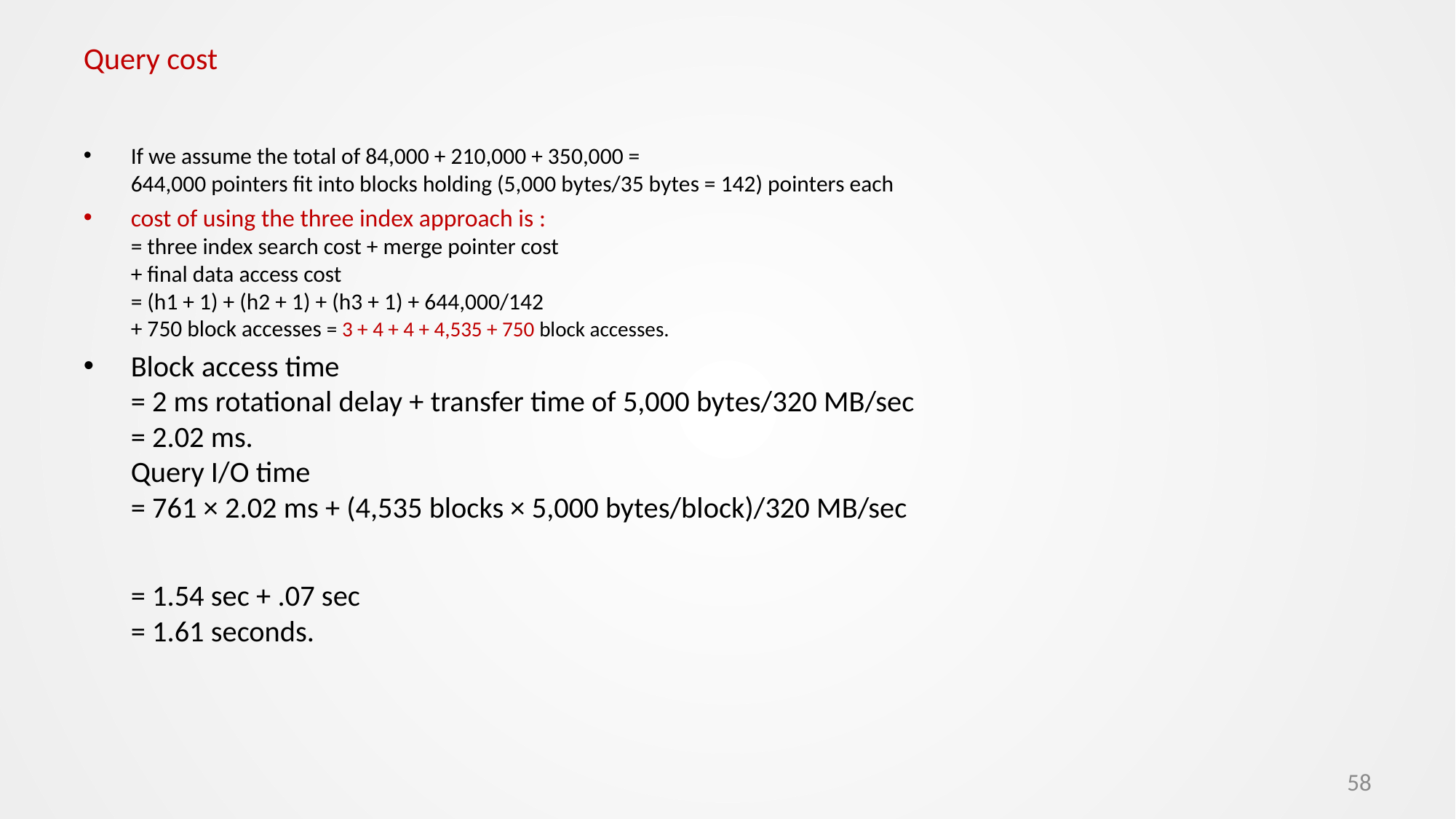

# Query cost
If we assume the total of 84,000 + 210,000 + 350,000 =
644,000 pointers fit into blocks holding (5,000 bytes/35 bytes = 142) pointers each
cost of using the three index approach is :
= three index search cost + merge pointer cost
+ final data access cost
= (h1 + 1) + (h2 + 1) + (h3 + 1) + 644,000/142
+ 750 block accesses = 3 + 4 + 4 + 4,535 + 750 block accesses.
Block access time
= 2 ms rotational delay + transfer time of 5,000 bytes/320 MB/sec
= 2.02 ms.
Query I/O time
= 761 × 2.02 ms + (4,535 blocks × 5,000 bytes/block)/320 MB/sec
= 1.54 sec + .07 sec
= 1.61 seconds.
58